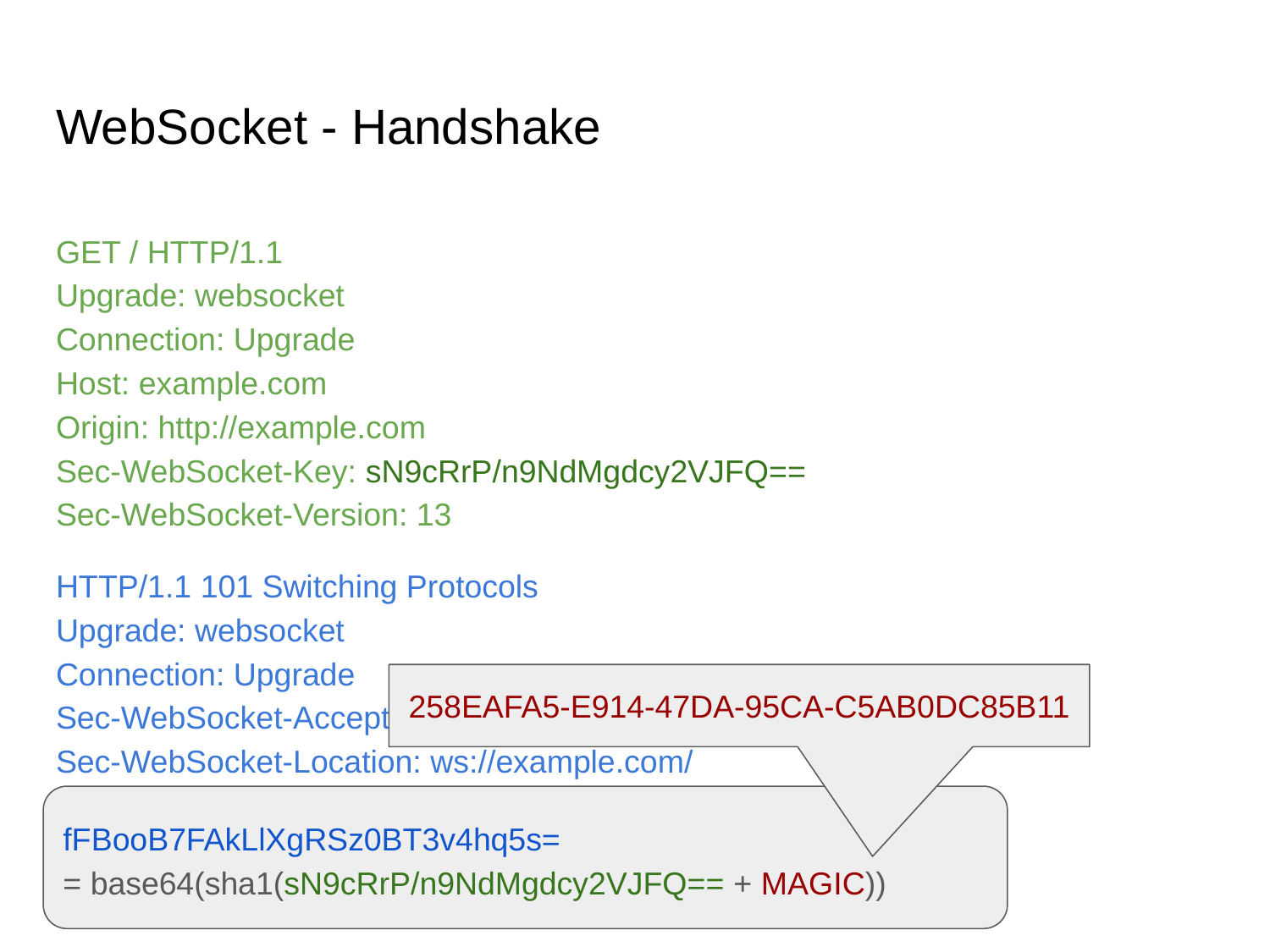

# WebSocket - Handshake
GET / HTTP/1.1
Upgrade: websocket
Connection: Upgrade
Host: example.com
Origin: http://example.com
Sec-WebSocket-Key: sN9cRrP/n9NdMgdcy2VJFQ==
Sec-WebSocket-Version: 13
HTTP/1.1 101 Switching Protocols
Upgrade: websocket
Connection: Upgrade
Sec-WebSocket-Accept: fFBooB7FAkLlXgRSz0BT3v4hq5s=
Sec-WebSocket-Location: ws://example.com/
258EAFA5-E914-47DA-95CA-C5AB0DC85B11
fFBooB7FAkLlXgRSz0BT3v4hq5s=
= base64(sha1(sN9cRrP/n9NdMgdcy2VJFQ== + MAGIC))